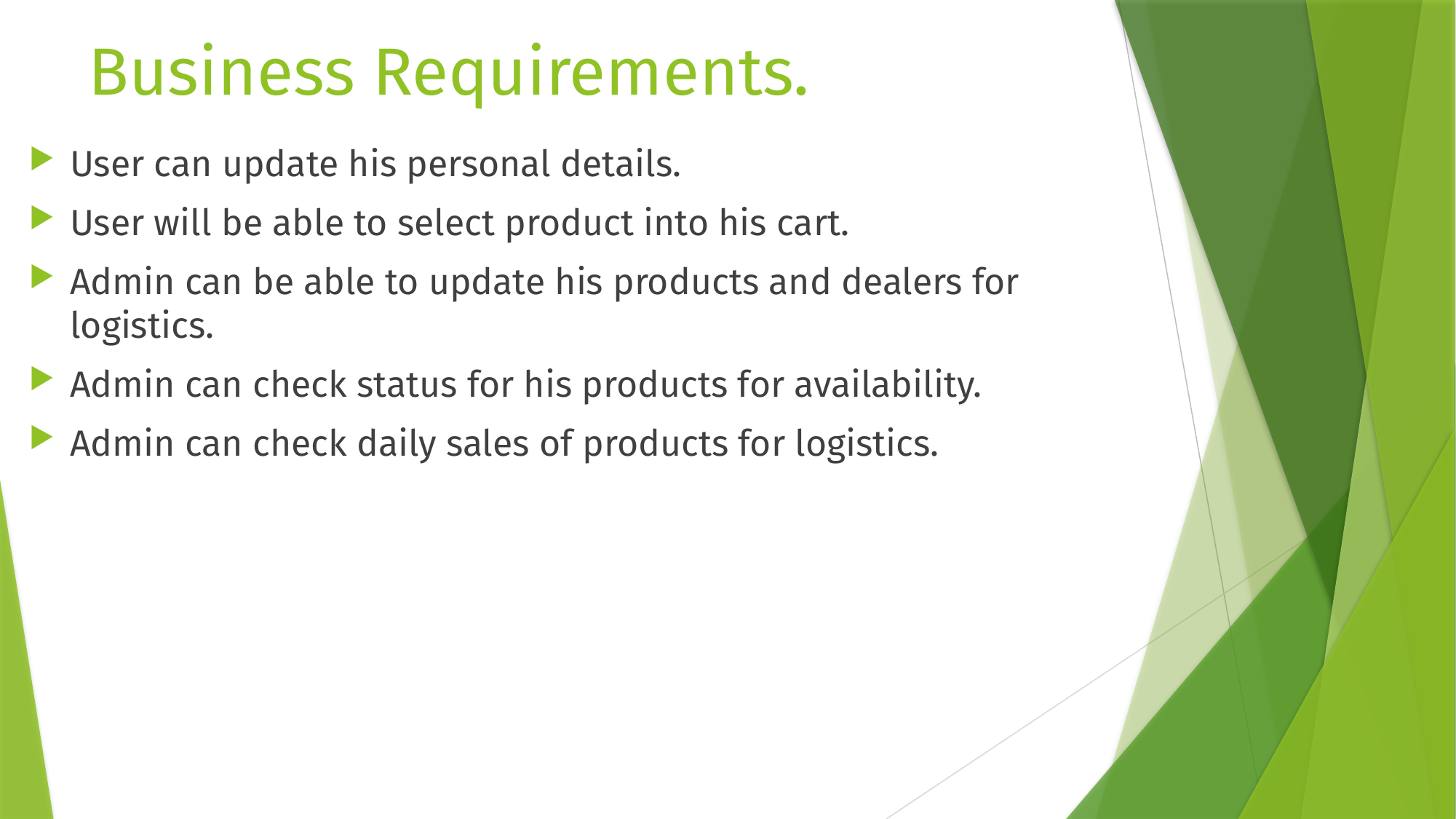

# Business Requirements.
User can update his personal details.
User will be able to select product into his cart.
Admin can be able to update his products and dealers for logistics.
Admin can check status for his products for availability.
Admin can check daily sales of products for logistics.